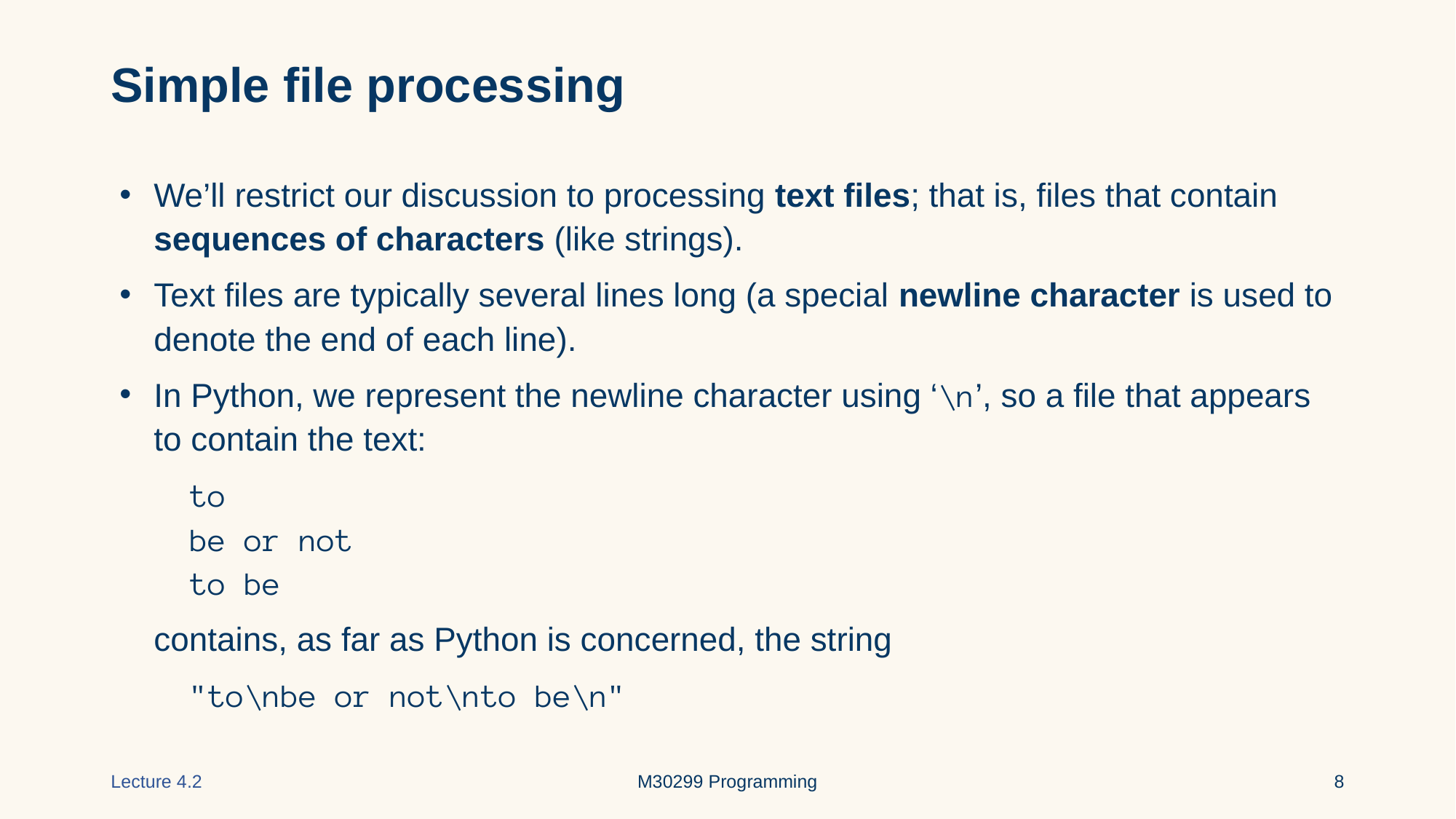

# Simple file processing
We’ll restrict our discussion to processing text files; that is, files that contain sequences of characters (like strings).
Text files are typically several lines long (a special newline character is used to denote the end of each line).
In Python, we represent the newline character using ‘\n’, so a file that appears to contain the text:
  to
  be or not
  to be
contains, as far as Python is concerned, the string
  "to\nbe or not\nto be\n"

Lecture 4.2
M30299 Programming
8